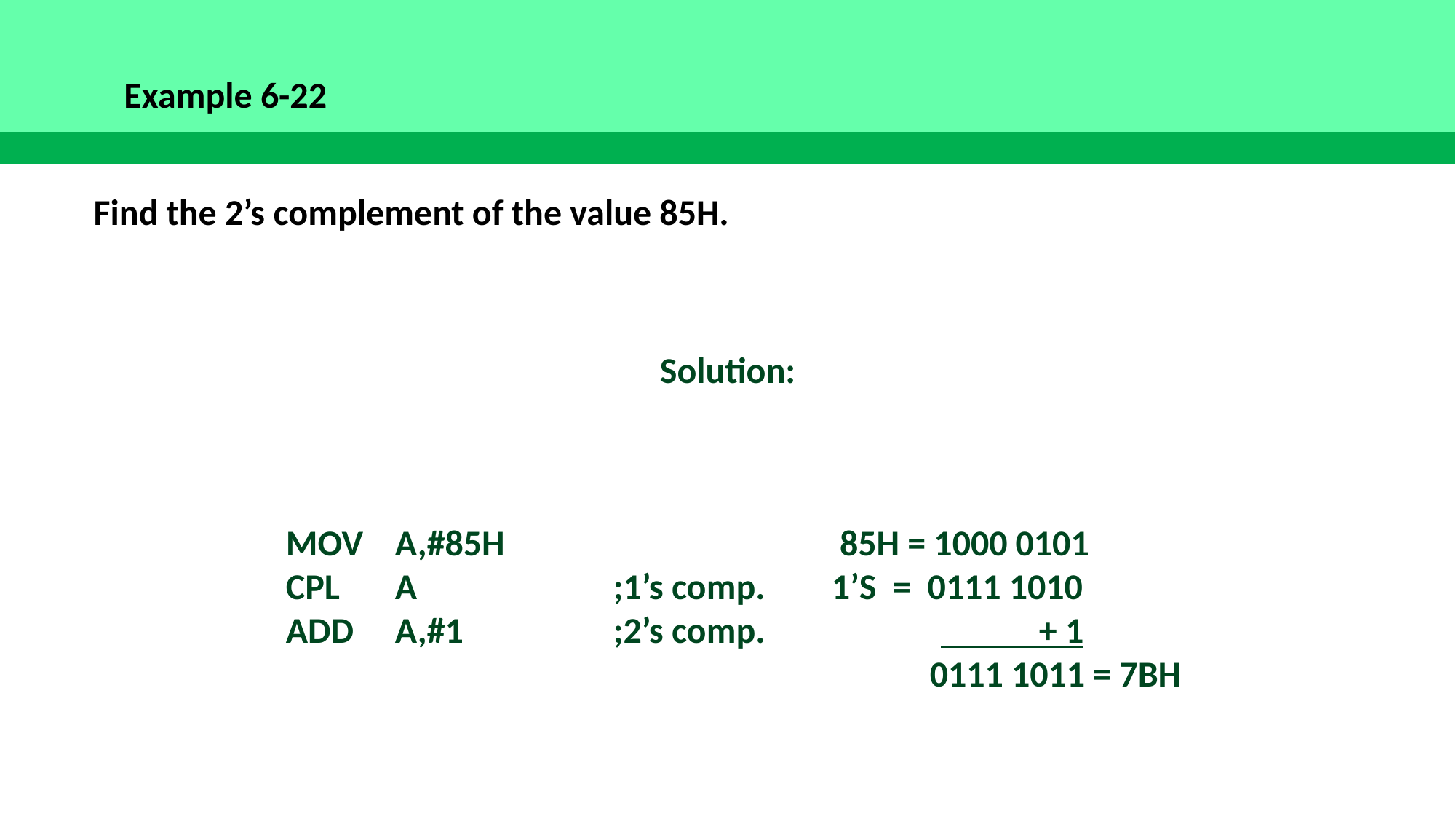

Example 6-22
Find the 2’s complement of the value 85H.
Solution:
		MOV	A,#85H			 85H = 1000 0101
		CPL	A		;1’s comp. 	1’S  =  0111 1010
		ADD 	A,#1		;2’s comp.  		            + 1
							            0111 1011 = 7BH